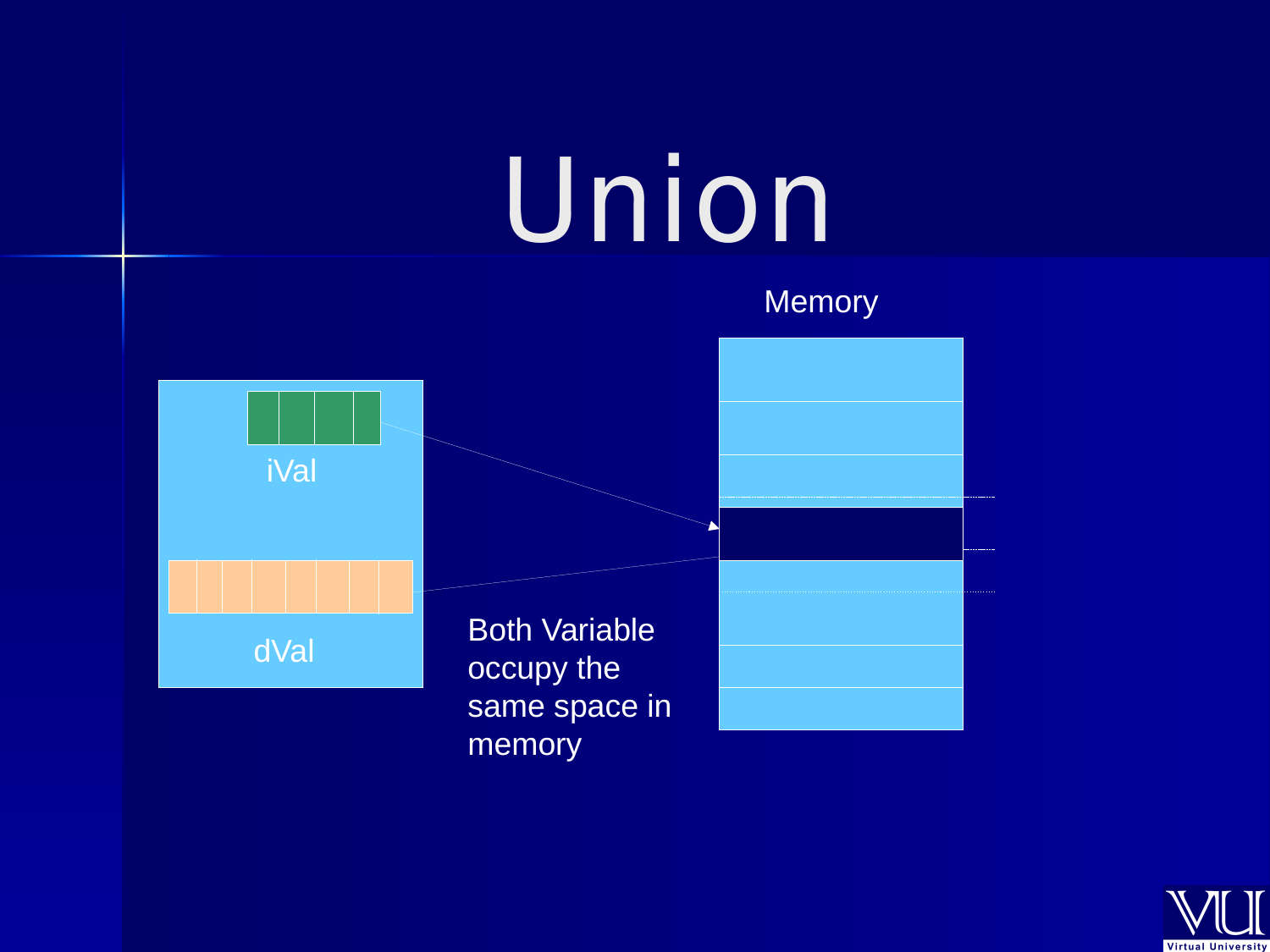

# Union
Memory

iVal

Both Variable occupy the same space in memory
dVal